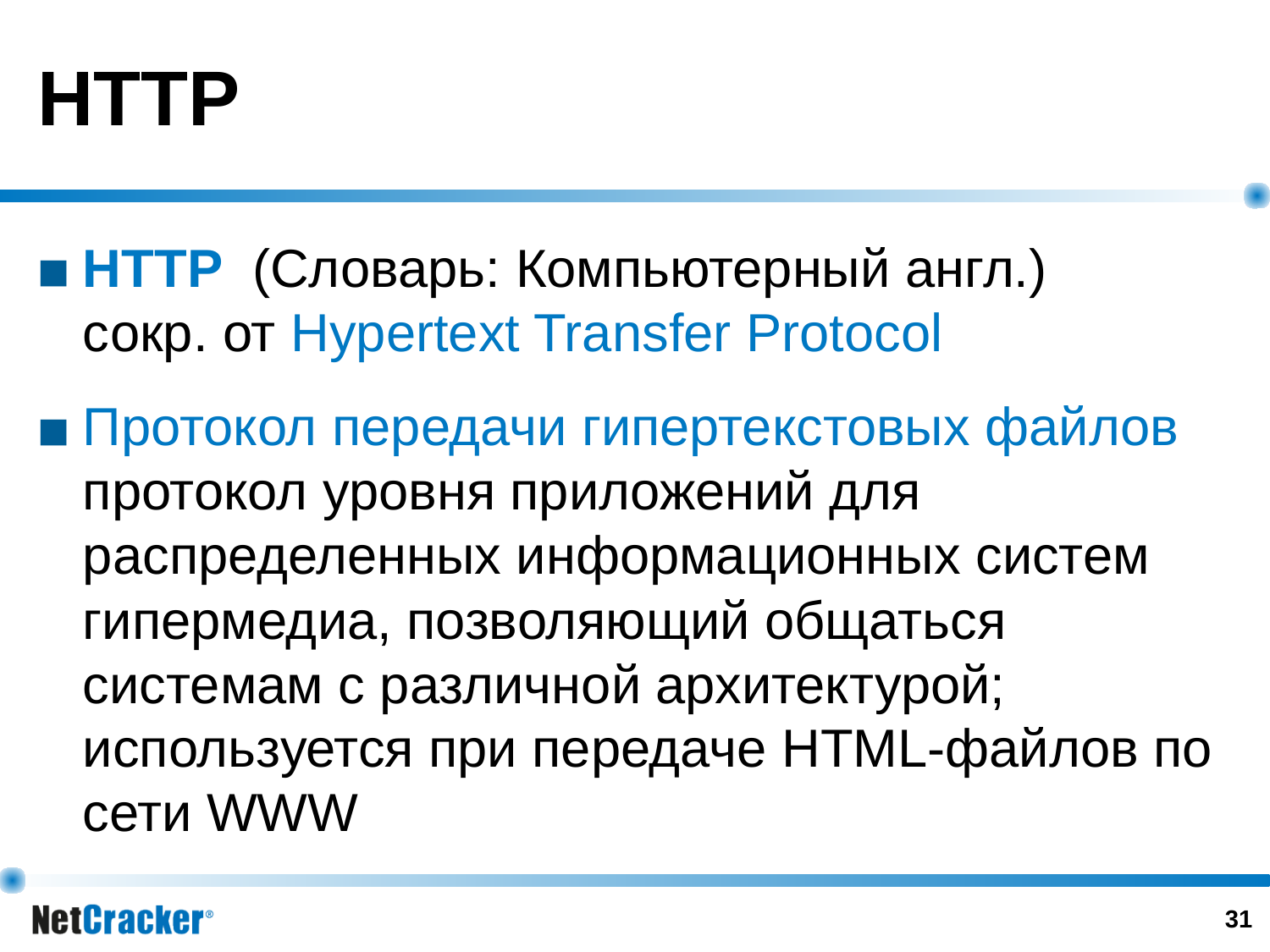

# HTTP
HTTP  (Словарь: Компьютерный англ.)
сокр. от Hypertext Transfer Protocol
Протокол передачи гипертекстовых файлов протокол уровня приложений для распределенных информационных систем гипермедиа, позволяющий общаться системам с различной архитектурой; используется при передаче HTML-файлов по сети WWW
31